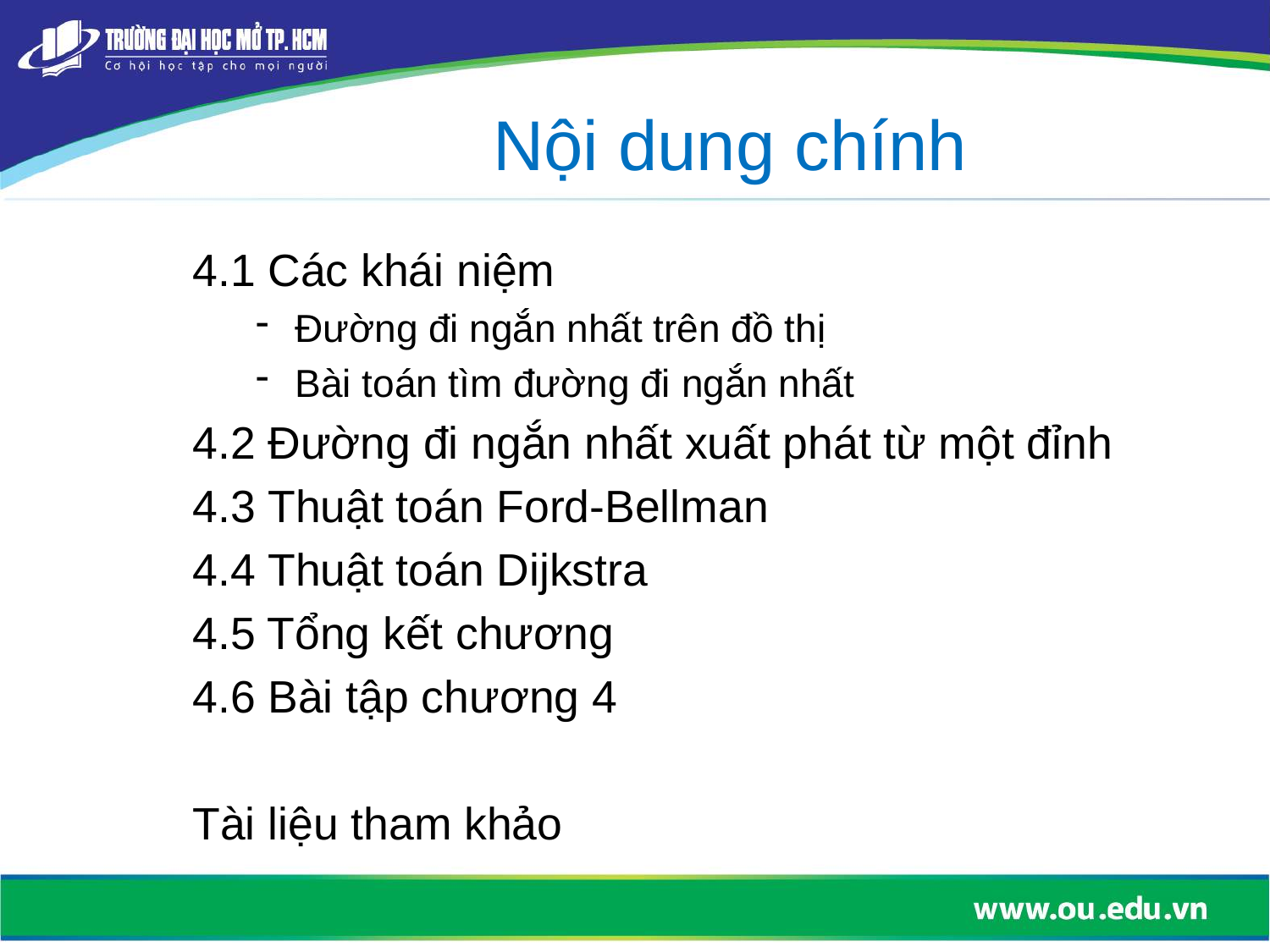

Nội dung chính
4.1 Các khái niệm
Đường đi ngắn nhất trên đồ thị
Bài toán tìm đường đi ngắn nhất
4.2 Đường đi ngắn nhất xuất phát từ một đỉnh
4.3 Thuật toán Ford-Bellman
4.4 Thuật toán Dijkstra
4.5 Tổng kết chương
4.6 Bài tập chương 4

Tài liệu tham khảo